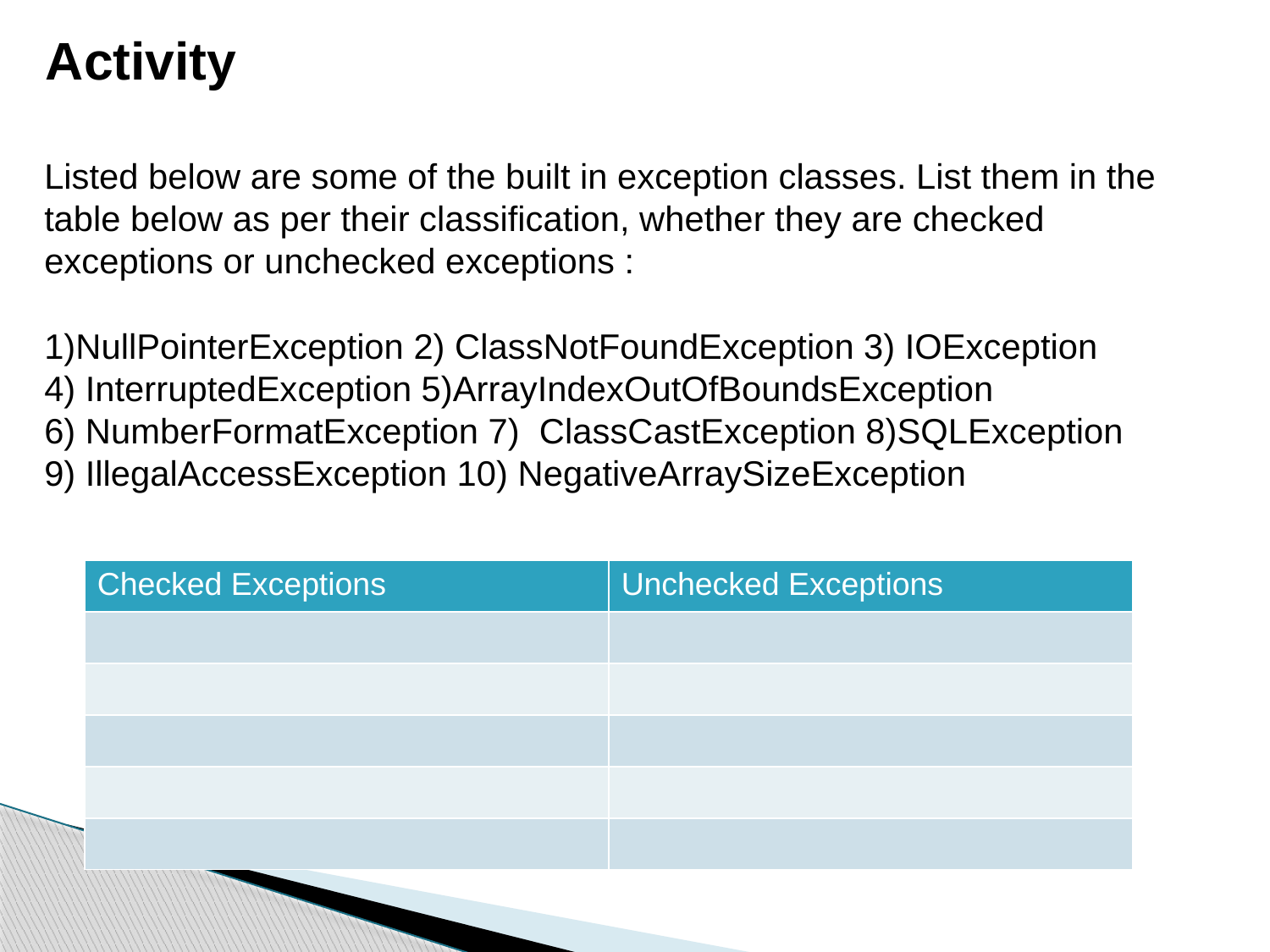

Activity
Listed below are some of the built in exception classes. List them in the table below as per their classification, whether they are checked exceptions or unchecked exceptions :

1)NullPointerException 2) ClassNotFoundException 3) IOException
4) InterruptedException 5)ArrayIndexOutOfBoundsException
6) NumberFormatException 7)  ClassCastException 8)SQLException
9) IllegalAccessException 10) NegativeArraySizeException

| Checked Exceptions | Unchecked Exceptions |
| --- | --- |
|  |  |
|  |  |
|  |  |
|  |  |
|  |  |